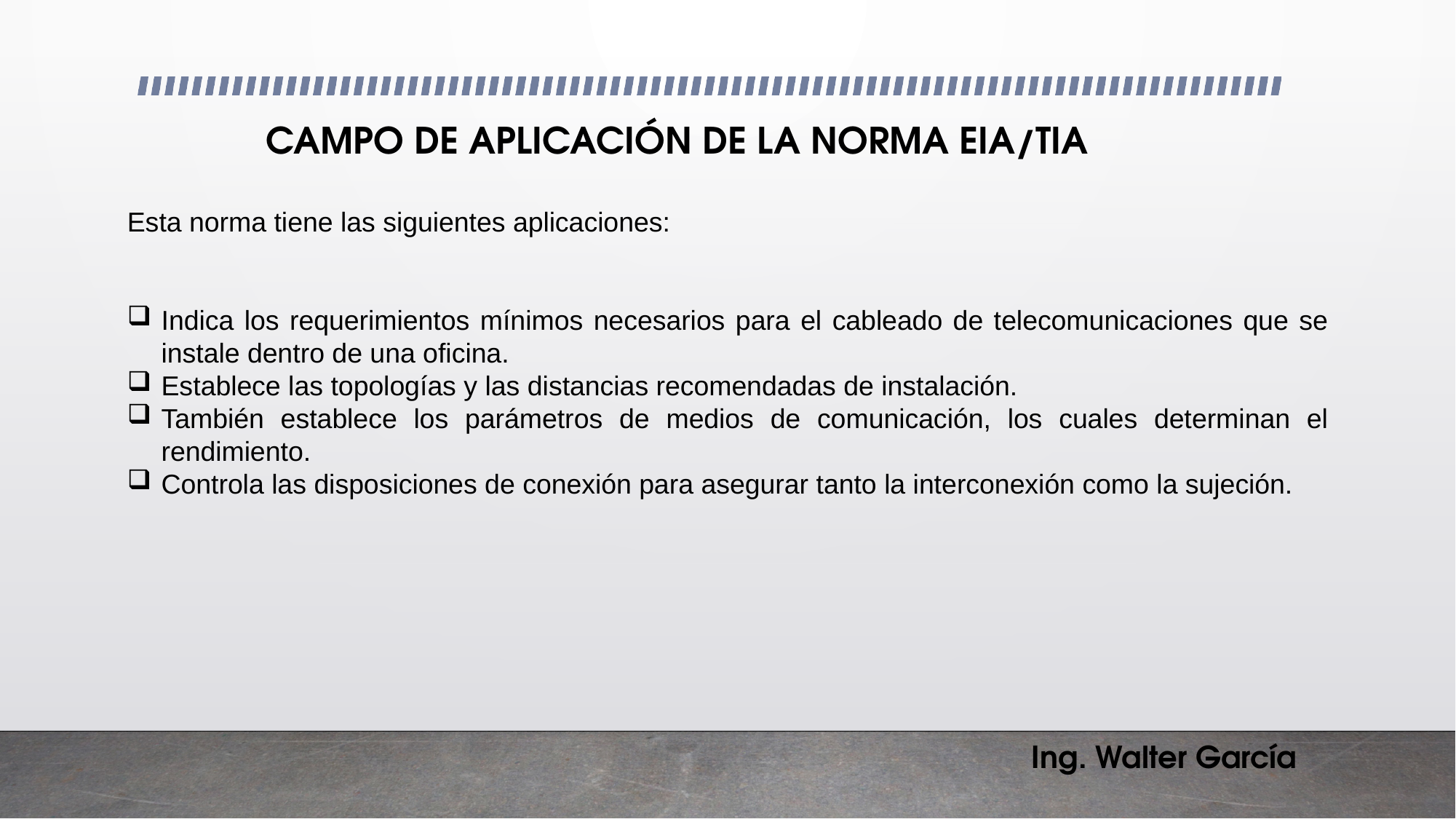

# Campo de aplicación de la norma EIA/TIA
Esta norma tiene las siguientes aplicaciones:

Indica los requerimientos mínimos necesarios para el cableado de telecomunicaciones que se instale dentro de una oficina.
Establece las topologías y las distancias recomendadas de instalación.
También establece los parámetros de medios de comunicación, los cuales determinan el rendimiento.
Controla las disposiciones de conexión para asegurar tanto la interconexión como la sujeción.

Ing. Walter García